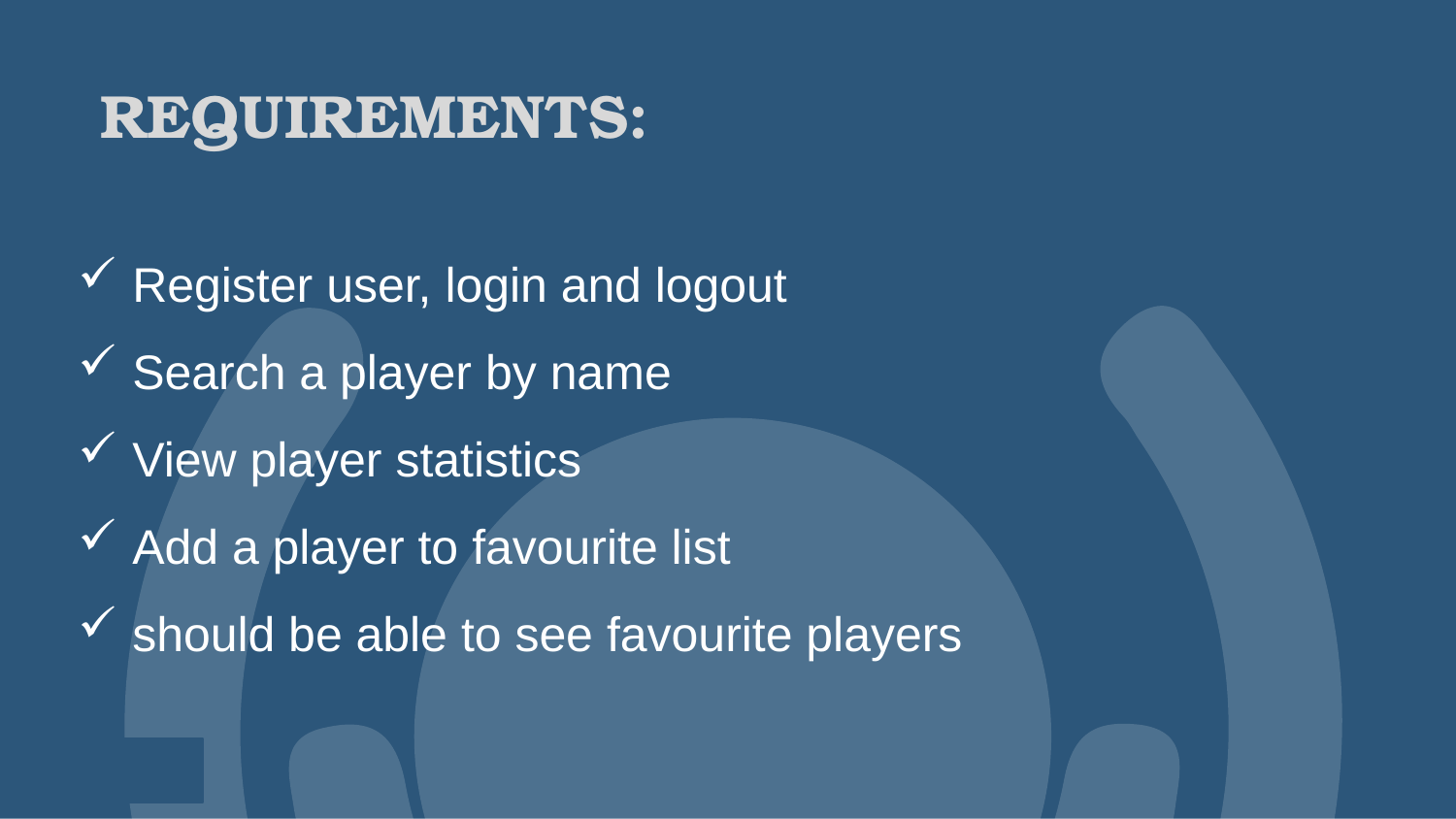

# REQUIREMENTS:

Register user, login and logout
Search a player by name
View player statistics
Add a player to favourite list
should be able to see favourite players